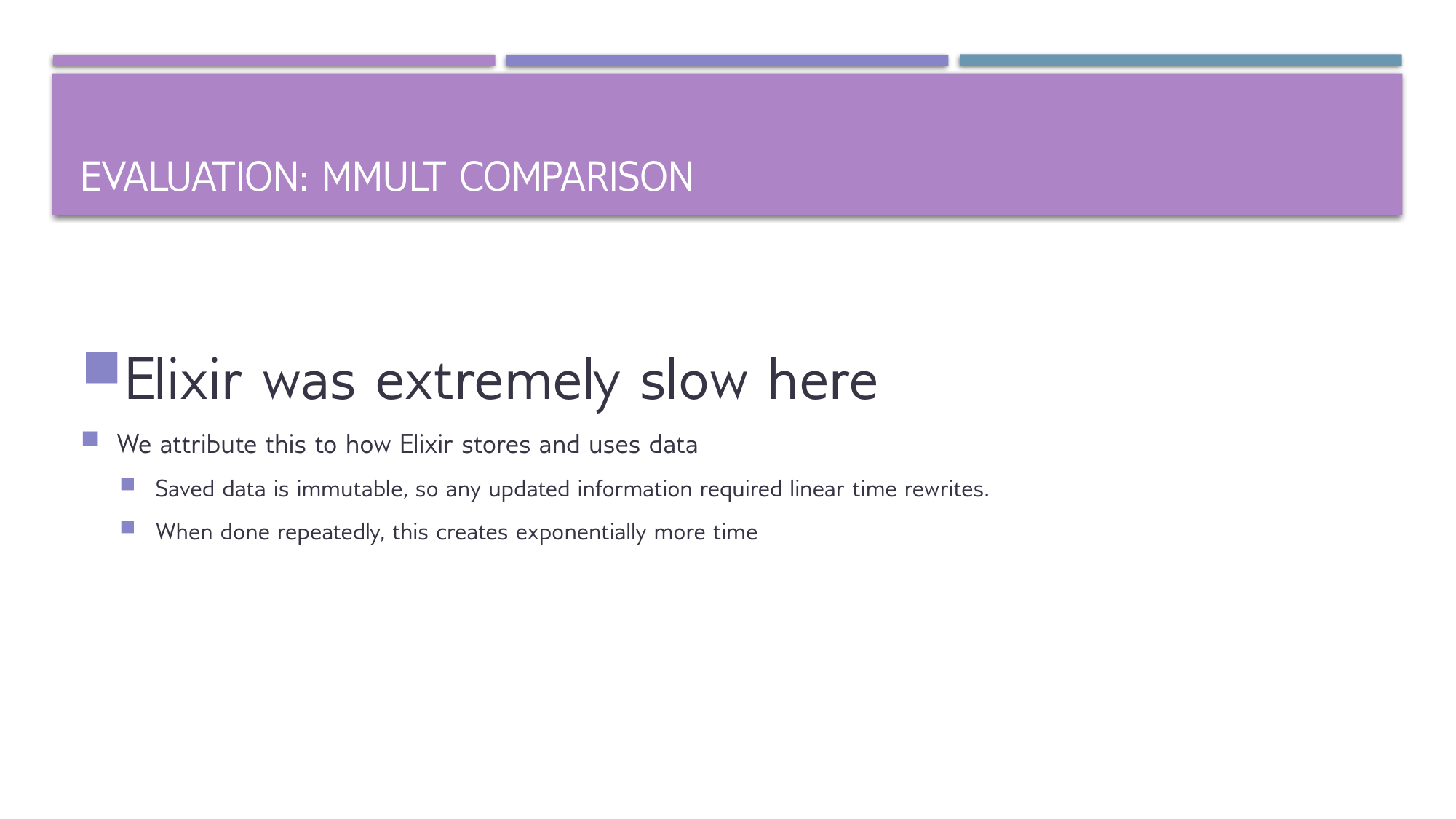

# EVALUATION: MMULT COMPARISON
Elixir was extremely slow here
We attribute this to how Elixir stores and uses data
Saved data is immutable, so any updated information required linear time rewrites.
When done repeatedly, this creates exponentially more time